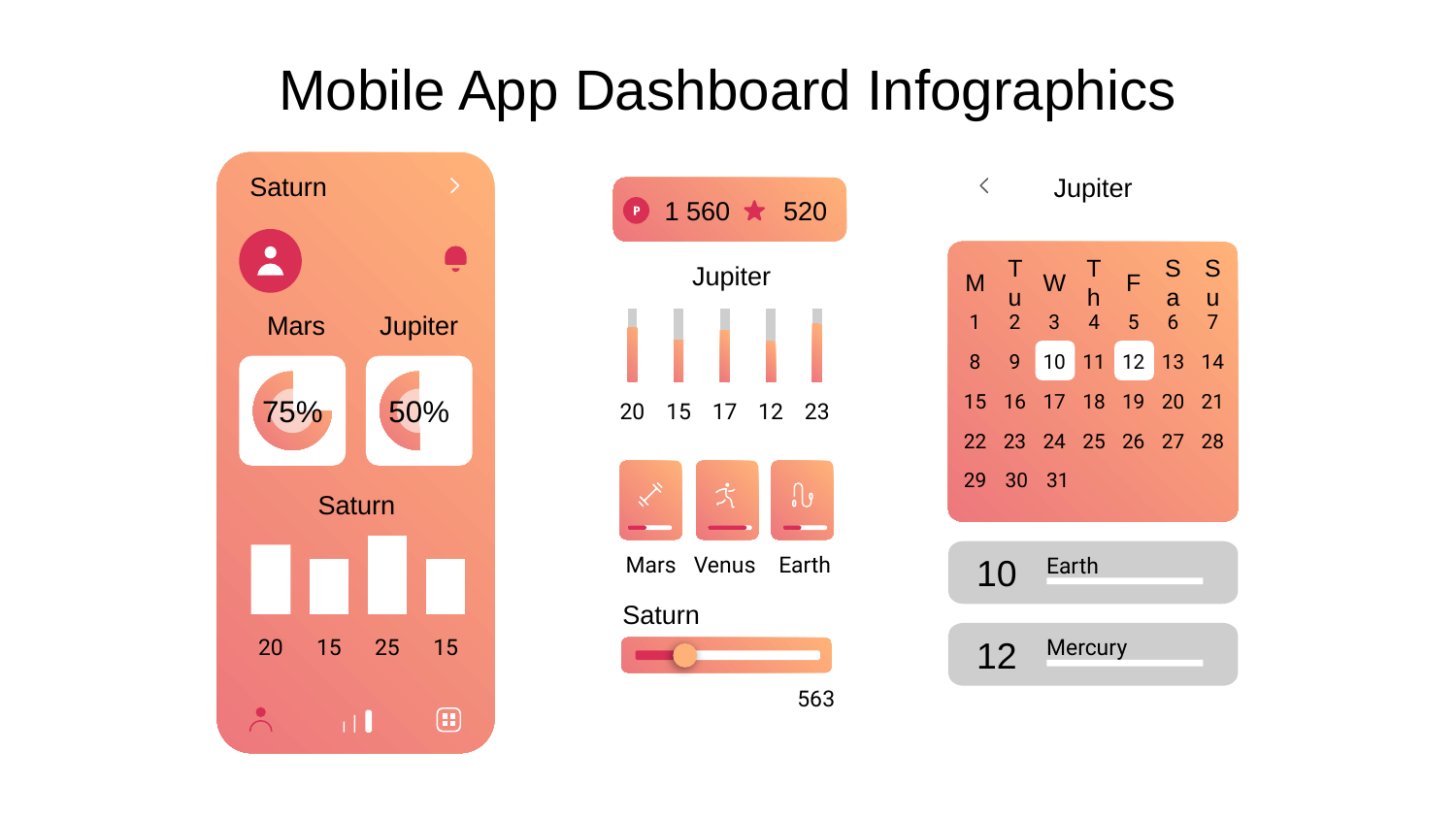

# Mobile App Dashboard Infographics

Saturn
Jupiter

1 560
520

M
Tu
W
Th
F
Sa
Su
1
2
3
4
5
6
7
8
9
10
11
12
13
14
15
16
17
18
19
20
21
22
23
24
25
26
27
28
29
30
31
Jupiter

Mars
75%
Jupiter
50%

20
15
17
12
23

Saturn

Mars
Venus
Earth

Earth
10

Saturn

Mercury
12
20
15
25
15

563